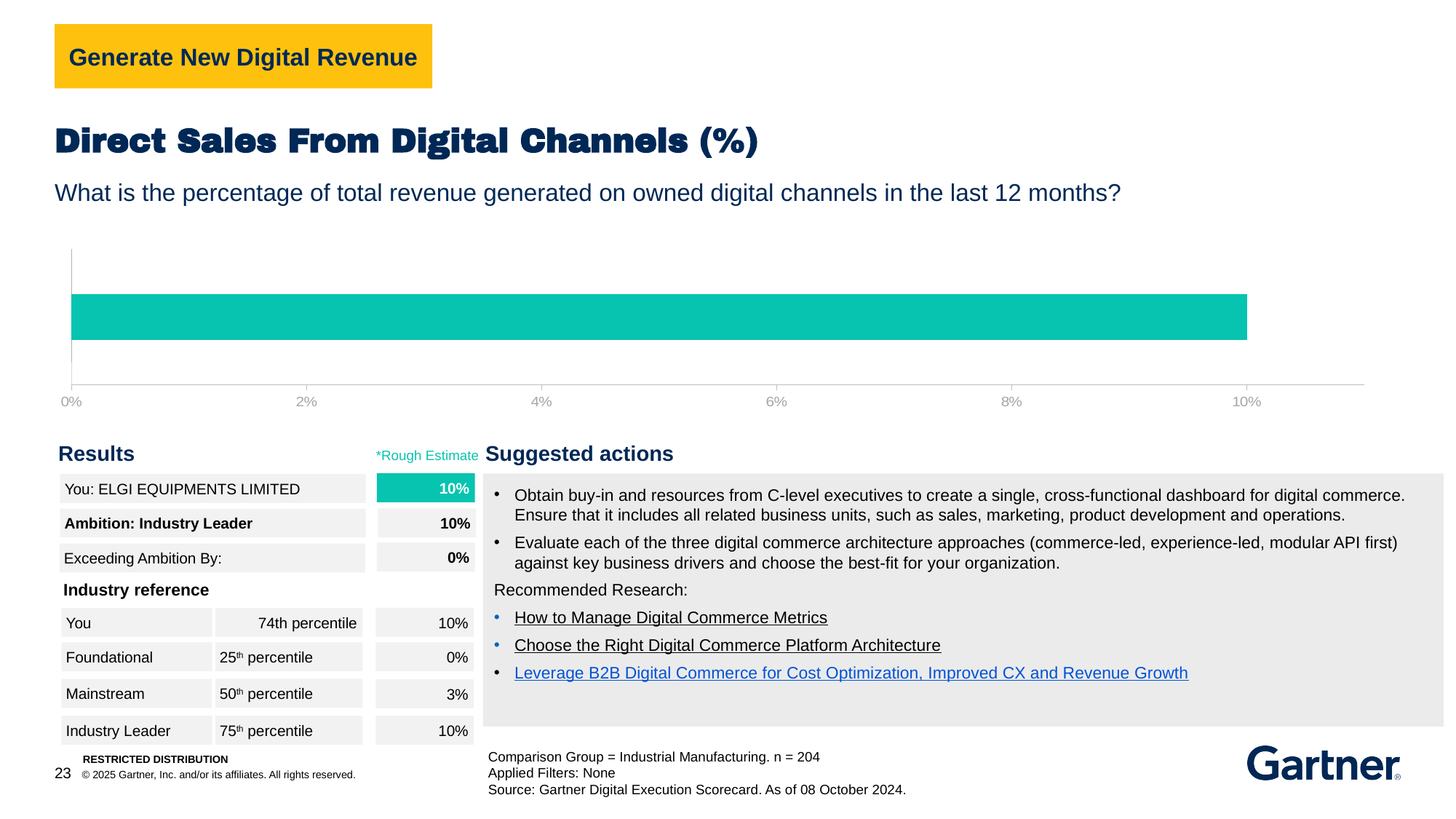

Generate New Digital Revenue
Direct Sales From Digital Channels (%)
What is the percentage of total revenue generated on owned digital channels in the last 12 months?

### Chart

| Category | No data provided 1 | No data provided 2 | No Benchmark Available Yet | Benchmark Unavailable 2 | Client KPI GAP is better than Comparison 1 | Client KPI GAP is better than Comparison 2 | Client KPI GAP is worse than Comparison 1 | Client KPI GAP is worse than Comparison 2 | You no data provided | No Benchmark Available Yet | You better than comparison | You worse than comparison | Low Cohort Value as Target | Low Cohort Value | Median Cohort Value as Target | Median Cohort as Target | High Cohort Value as Target | High Cohort Value |
|---|---|---|---|---|---|---|---|---|---|---|---|---|---|---|---|---|---|---|
Results
Suggested actions
*Rough Estimate
10%
Obtain buy-in and resources from C-level executives to create a single, cross-functional dashboard for digital commerce. Ensure that it includes all related business units, such as sales, marketing, product development and operations.
Evaluate each of the three digital commerce architecture approaches (commerce-led, experience-led, modular API first) against key business drivers and choose the best-fit for your organization.
Recommended Research:
How to Manage Digital Commerce Metrics
Choose the Right Digital Commerce Platform Architecture
Leverage B2B Digital Commerce for Cost Optimization, Improved CX and Revenue Growth

You: ELGI EQUIPMENTS LIMITED
10%
Ambition: Industry Leader
0%
Exceeding Ambition By:
Industry reference
10%
You
74th percentile
0%
Foundational
25th percentile
50th percentile
Mainstream
3%
Industry Leader
75th percentile
10%
Comparison Group = Industrial Manufacturing. n = 204
Applied Filters: None
Source: Gartner Digital Execution Scorecard. As of 08 October 2024.